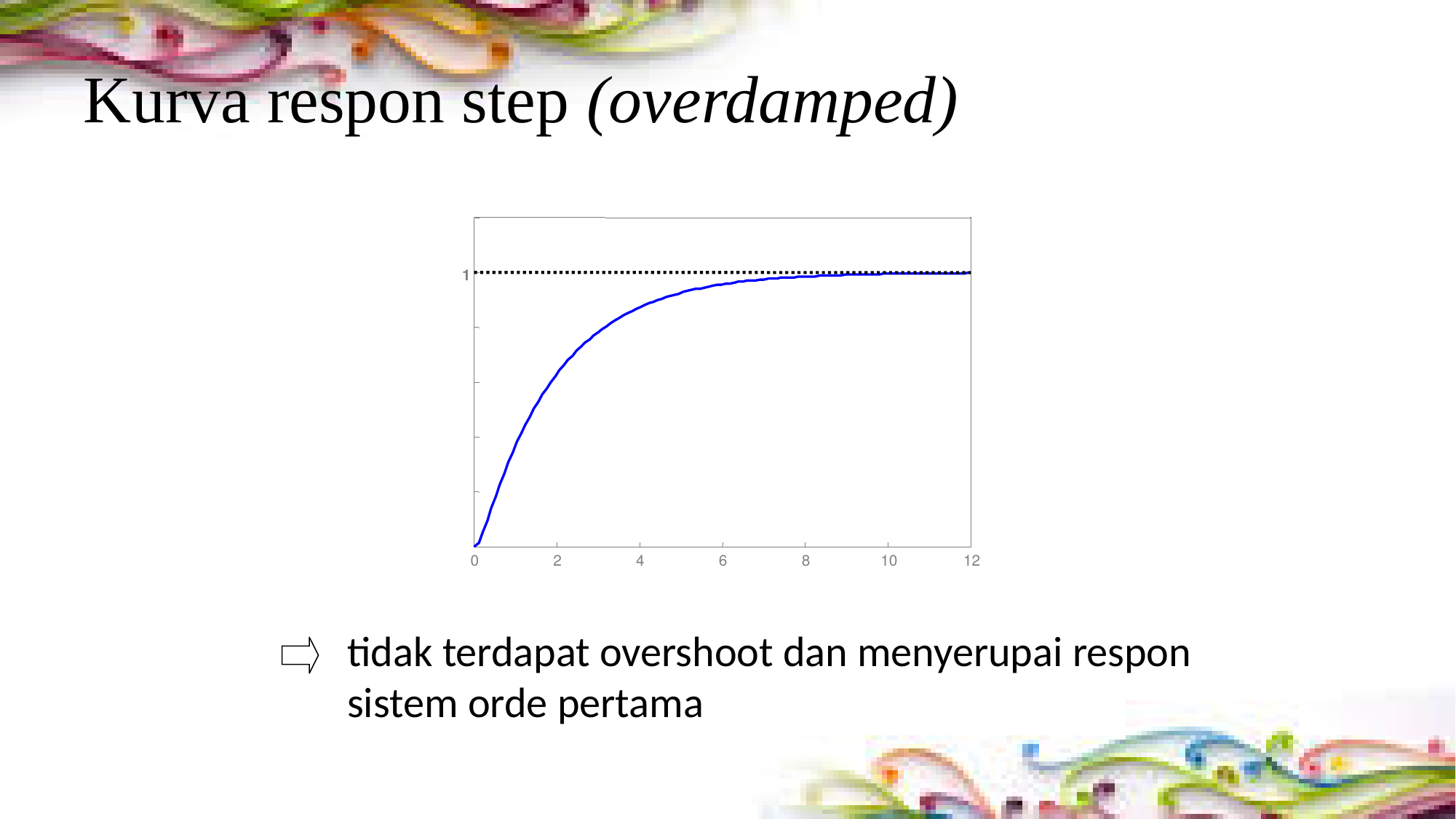

# Kurva respon step (overdamped)

1

0
2
4
6
8
10
12
tidak terdapat overshoot dan menyerupai respon sistem orde pertama